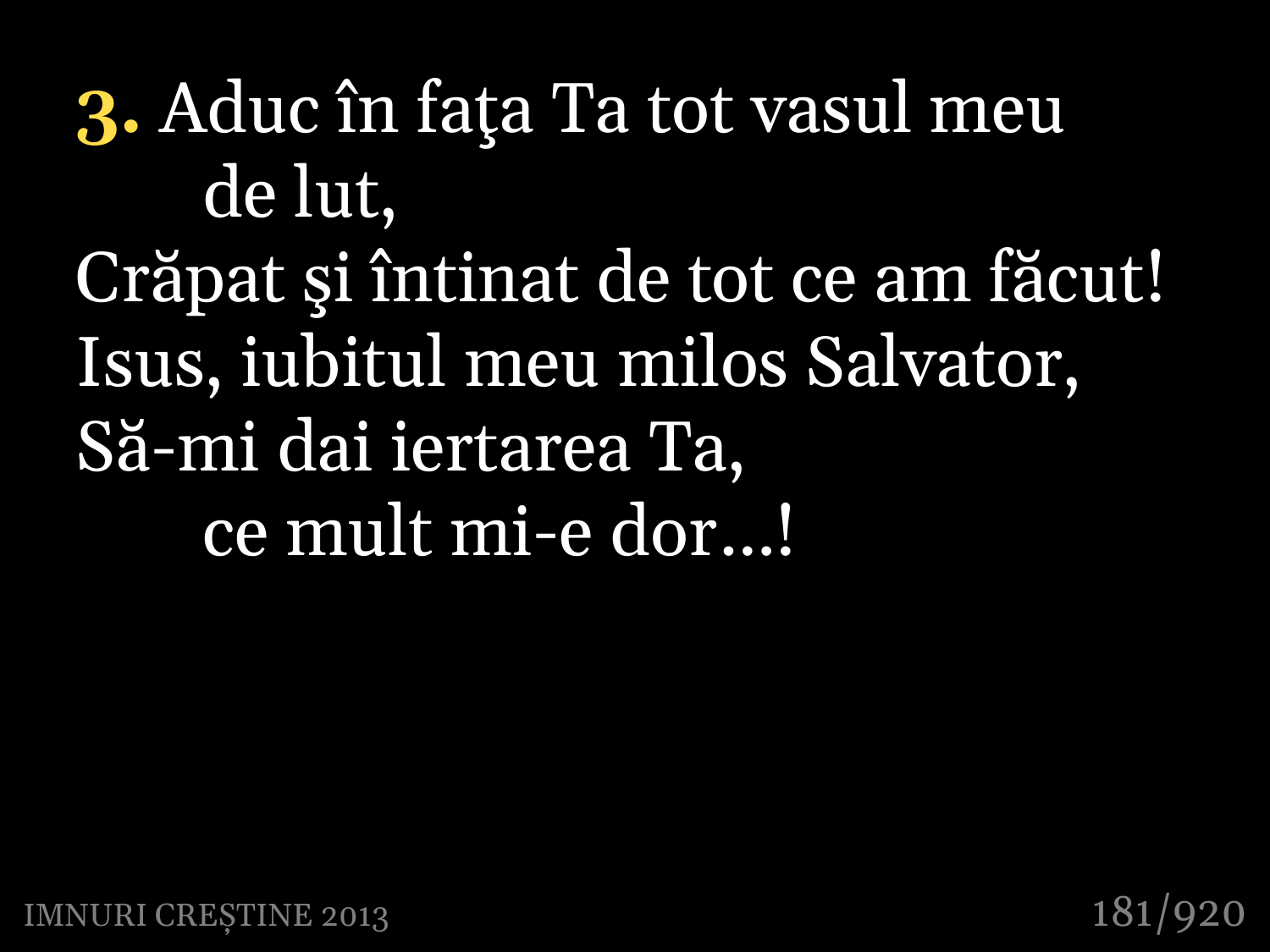

3. Aduc în faţa Ta tot vasul meu
	de lut,
Crăpat şi întinat de tot ce am făcut!
Isus, iubitul meu milos Salvator,
Să-mi dai iertarea Ta,
	ce mult mi-e dor…!
181/920
IMNURI CREȘTINE 2013